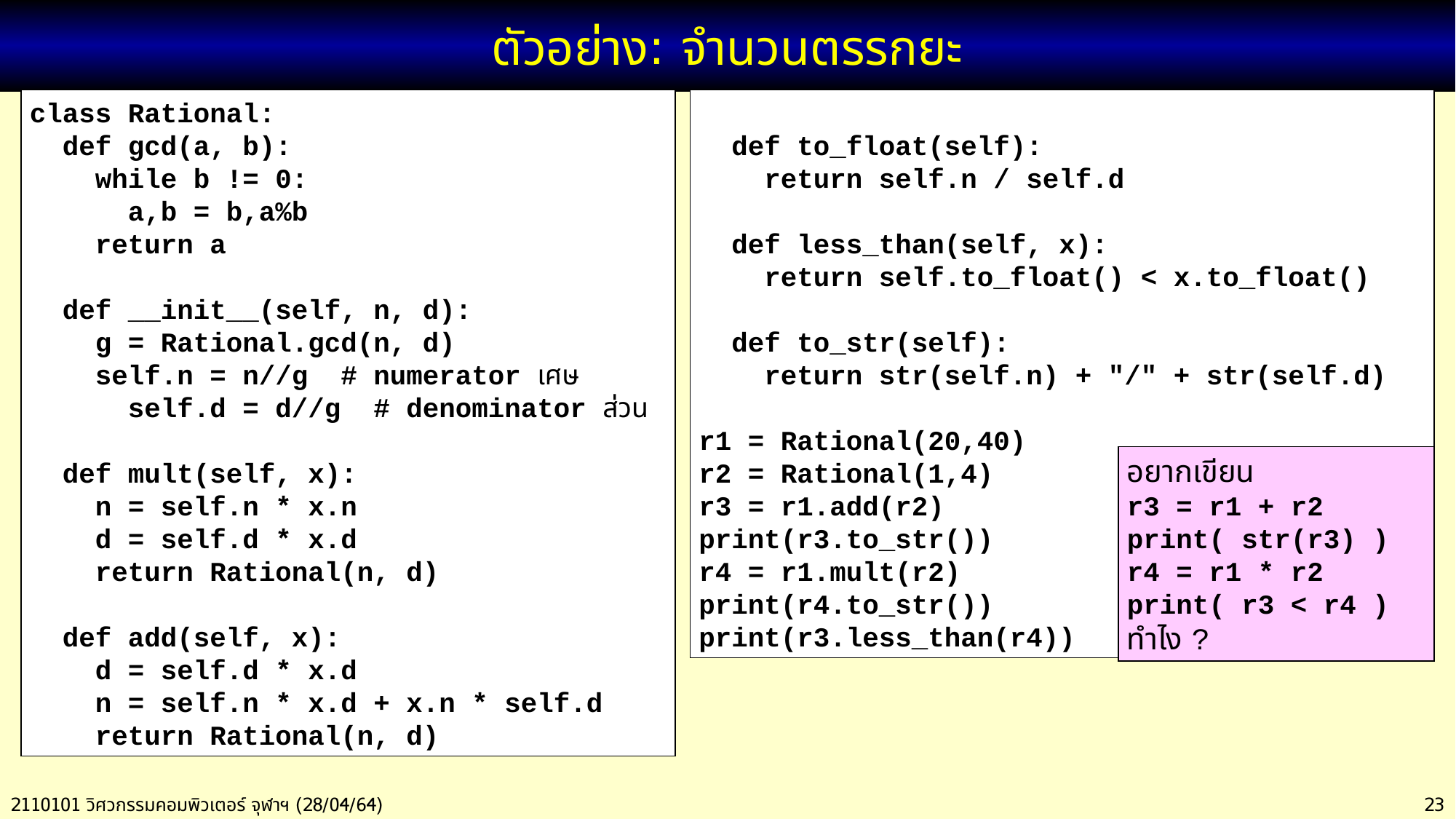

# ตัวอย่าง: จำนวนตรรกยะ
class Rational:
  def gcd(a, b):
    while b != 0:
      a,b = b,a%b
    return a

  def __init__(self, n, d):
    g = Rational.gcd(n, d)
    self.n = n//g  # numerator เศษ
      self.d = d//g  # denominator ส่วน
  def mult(self, x):
    n = self.n * x.n
    d = self.d * x.d
    return Rational(n, d)

  def add(self, x):
    d = self.d * x.d
    n = self.n * x.d + x.n * self.d
    return Rational(n, d)
  def to_float(self):
    return self.n / self.d
  def less_than(self, x):
    return self.to_float() < x.to_float()
  def to_str(self):
    return str(self.n) + "/" + str(self.d)
r1 = Rational(20,40)
r2 = Rational(1,4)
r3 = r1.add(r2)
print(r3.to_str())
r4 = r1.mult(r2)
print(r4.to_str())
print(r3.less_than(r4))
อยากเขียน
r3 = r1 + r2
print( str(r3) )
r4 = r1 * r2
print( r3 < r4 )
ทำไง ?